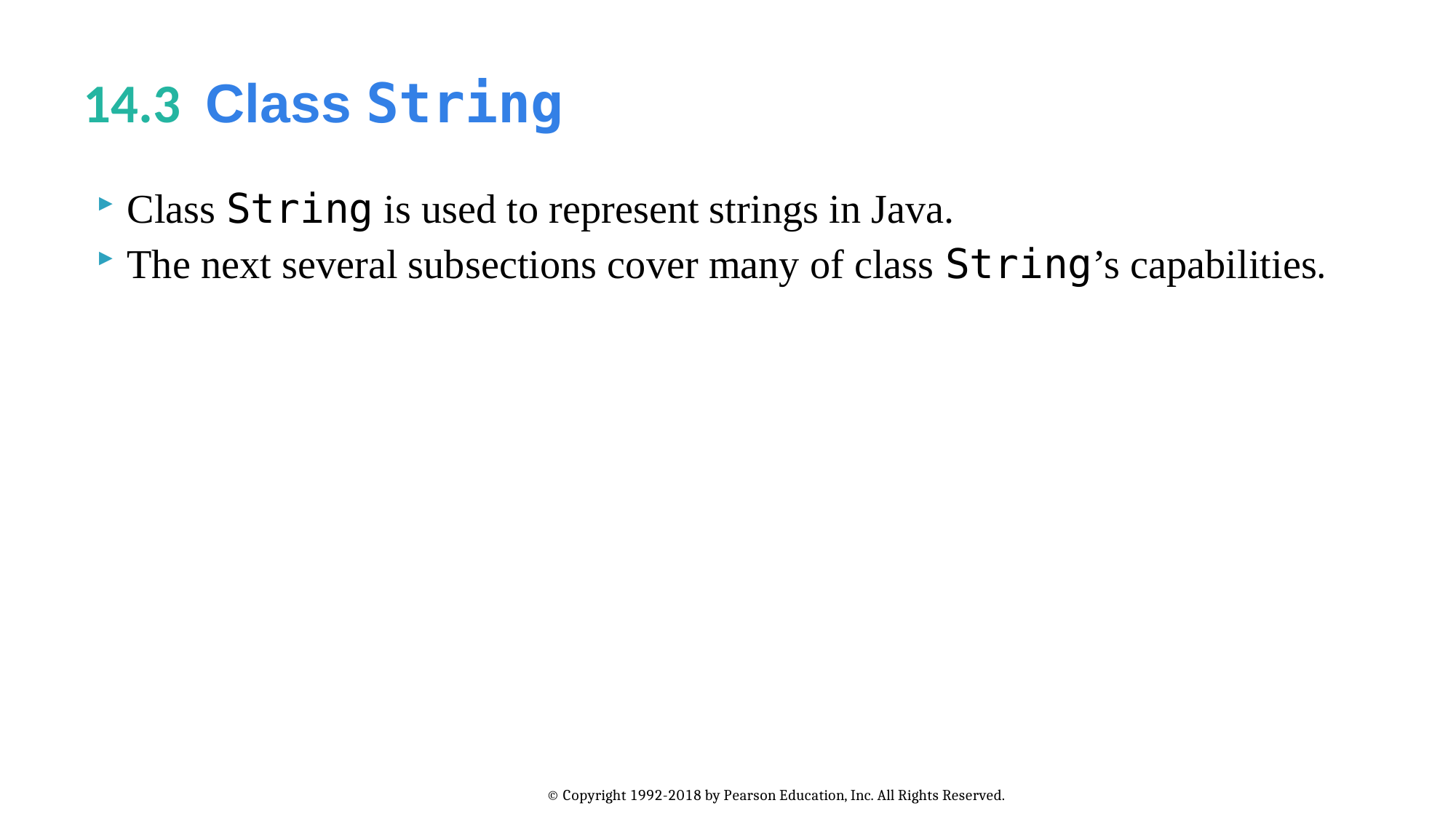

# 14.3  Class String
Class String is used to represent strings in Java.
The next several subsections cover many of class String’s capabilities.
© Copyright 1992-2018 by Pearson Education, Inc. All Rights Reserved.